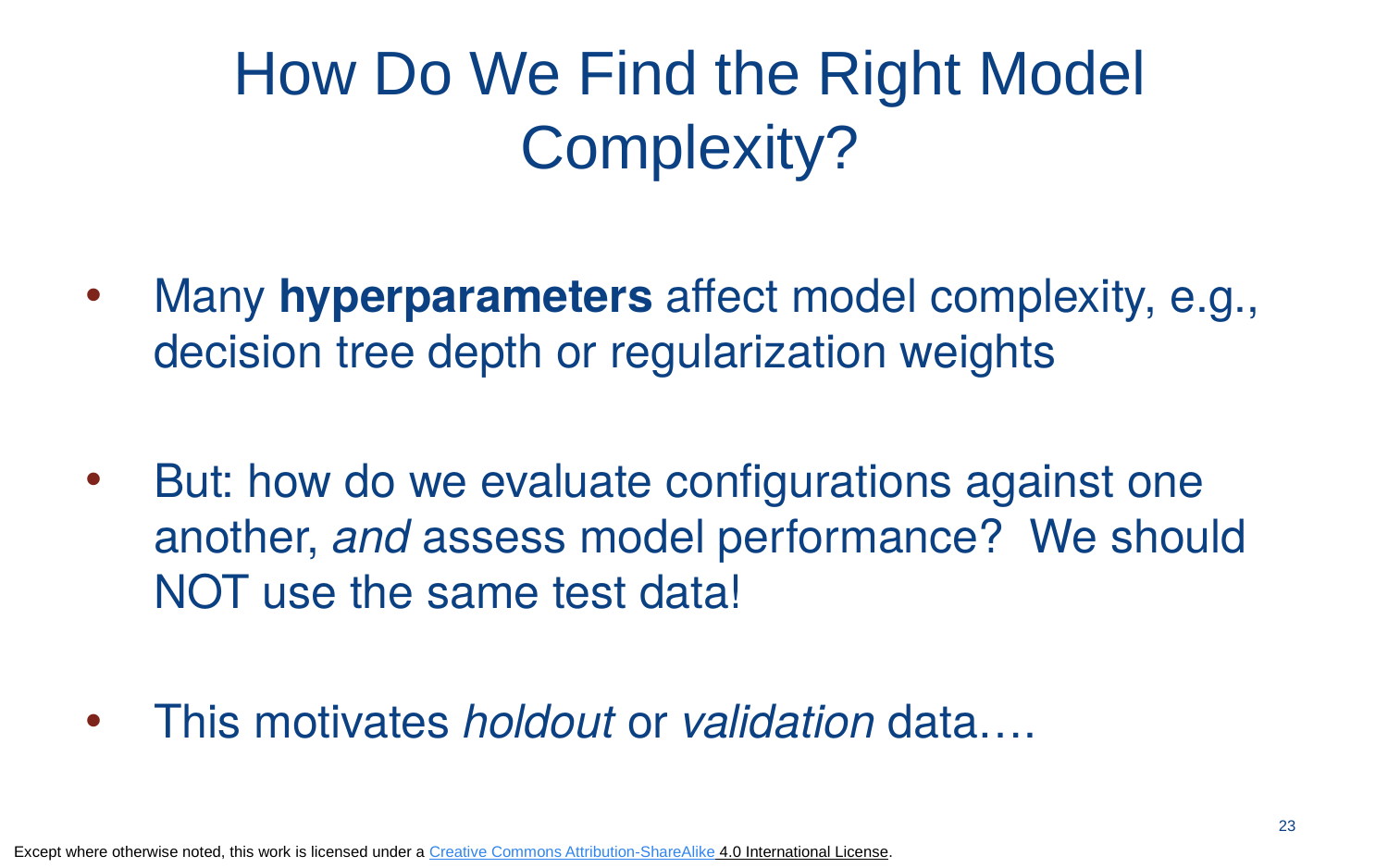

# How Do We Find the Right Model Complexity?
Many hyperparameters affect model complexity, e.g., decision tree depth or regularization weights

But: how do we evaluate configurations against one another, and assess model performance?  We should NOT use the same test data!

This motivates holdout or validation data….
23